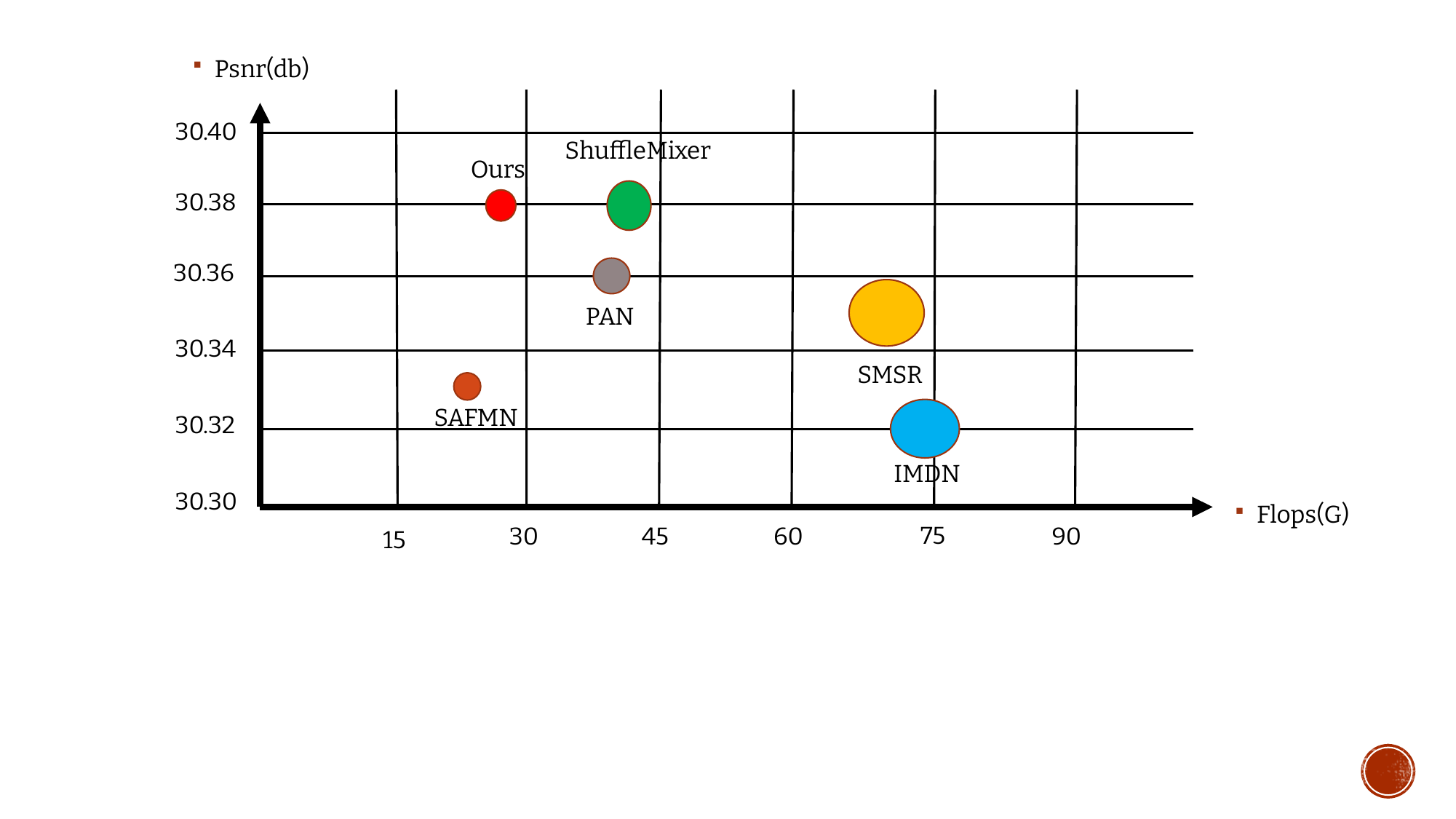

Psnr(db)
30.40
ShuffleMixer
Ours

30.38

30.36

PAN
30.34

SMSR

SAFMN
30.32

IMDN
30.30

Flops(G)
75

45

60

30

90

15